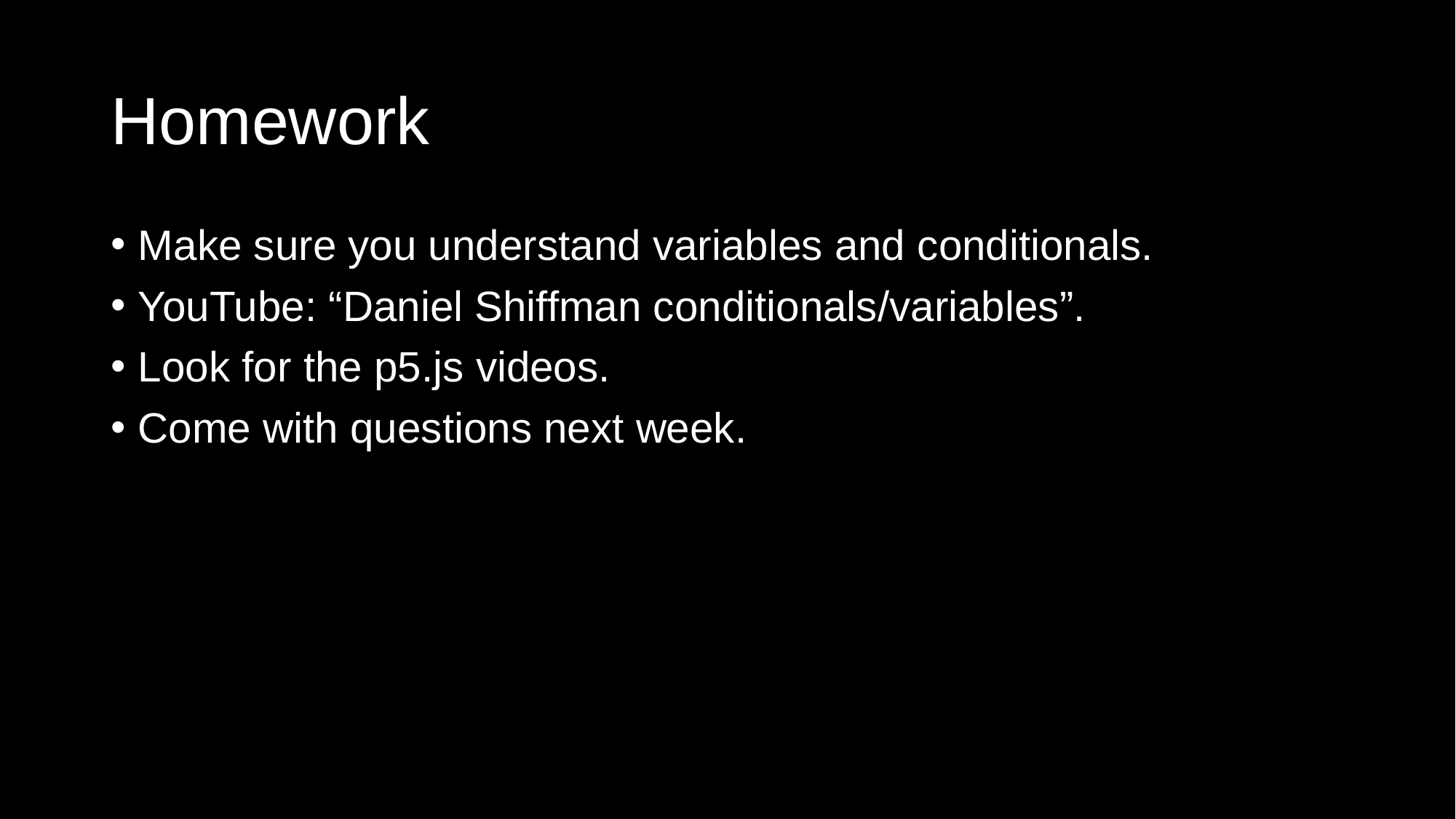

# Homework
Make sure you understand variables and conditionals.
YouTube: “Daniel Shiffman conditionals/variables”.
Look for the p5.js videos.
Come with questions next week.